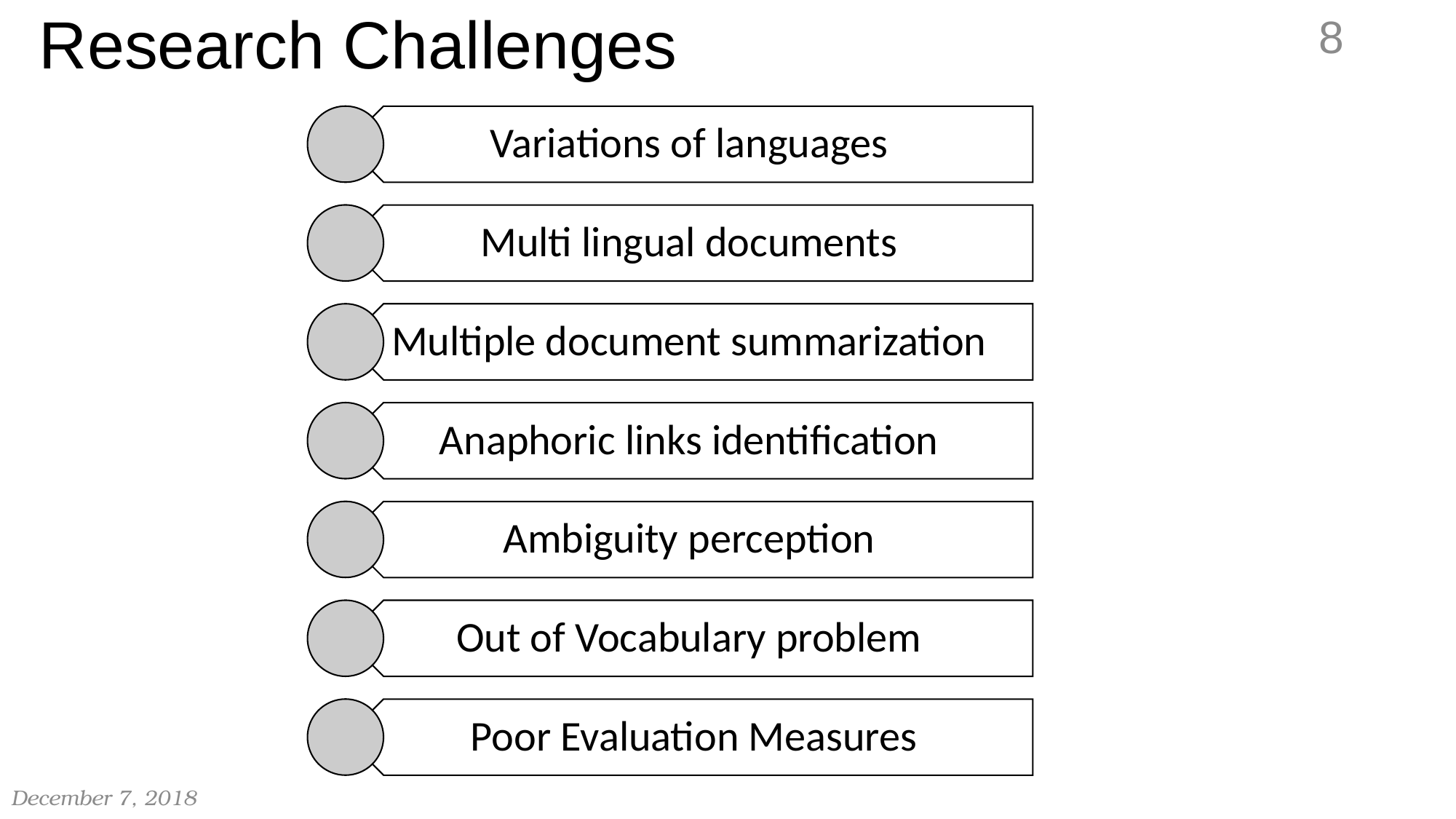

# Research Challenges
8
Variations of languages
Multi lingual documents
Multiple document summarization
Anaphoric links identification
Ambiguity perception
Out of Vocabulary problem
Poor Evaluation Measures
December 7, 2018